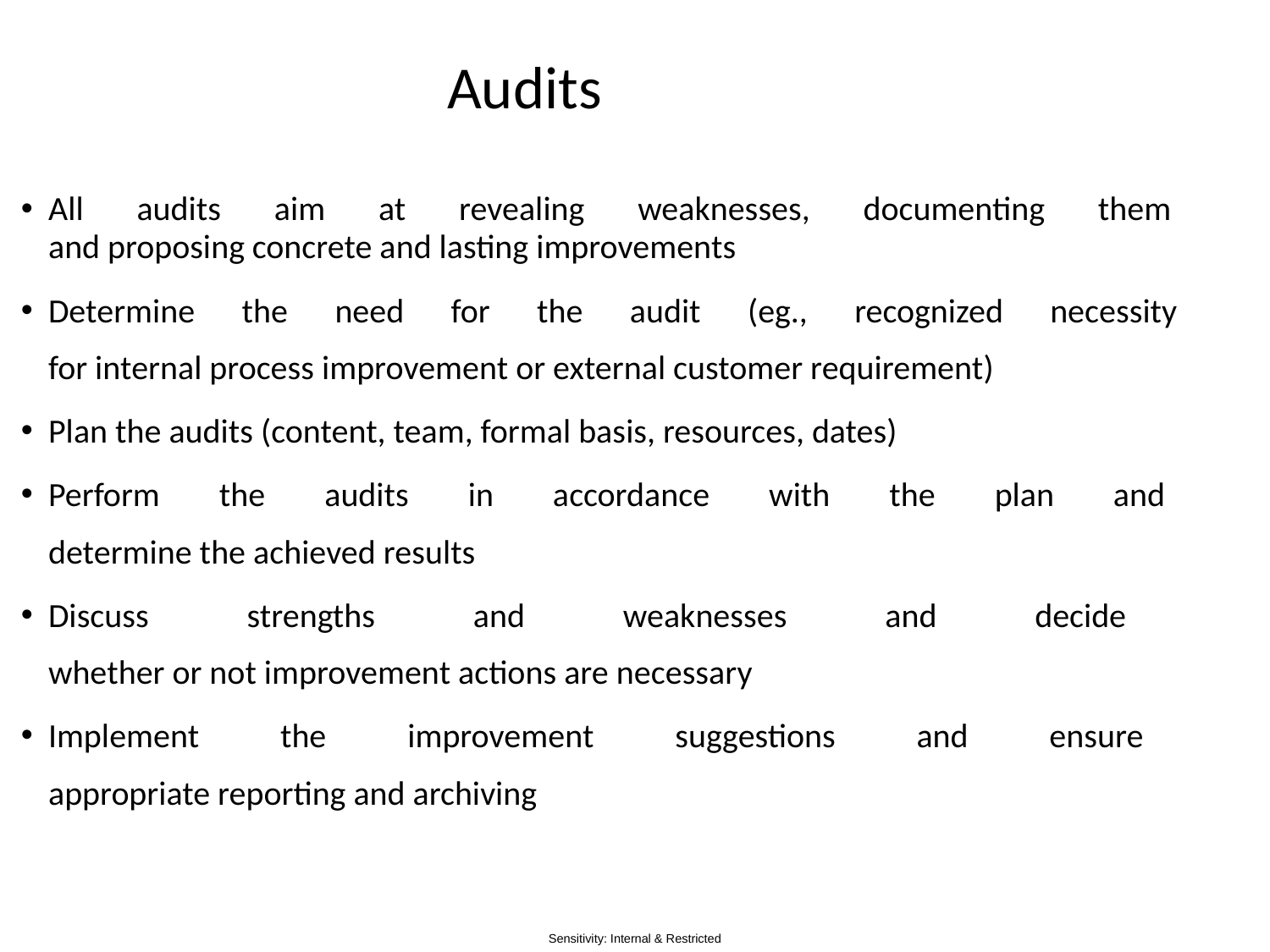

# Audits
All audits aim at revealing weaknesses, documenting them
and proposing concrete and lasting improvements
Determine the need for the audit (eg., recognized necessity
for internal process improvement or external customer requirement)
Plan the audits (content, team, formal basis, resources, dates)
Perform the audits in accordance with the plan and
determine the achieved results
Discuss strengths and weaknesses and decide
whether or not improvement actions are necessary
Implement the improvement suggestions and ensure
appropriate reporting and archiving